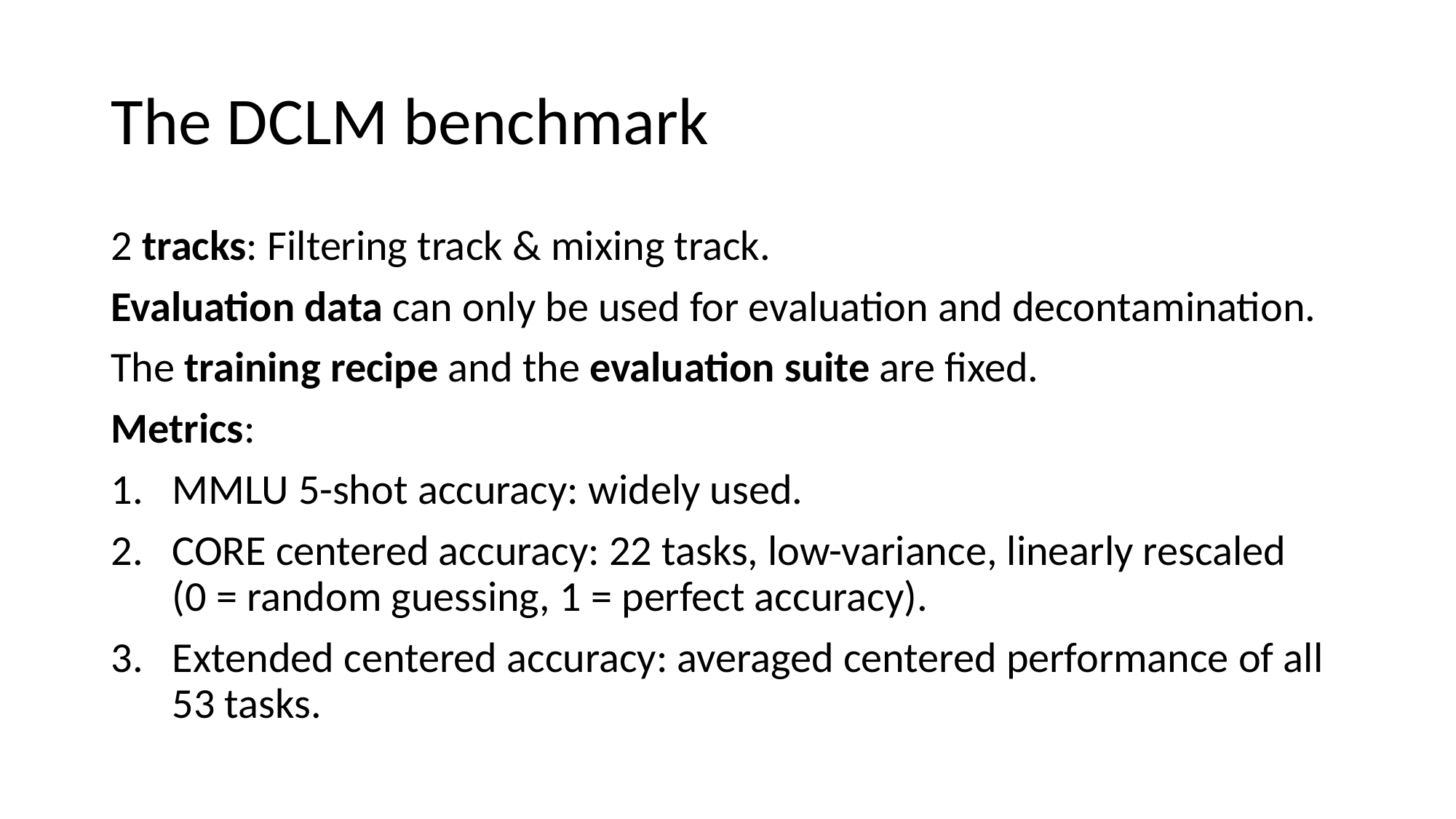

# The DCLM benchmark
2 tracks: Filtering track & mixing track.
Evaluation data can only be used for evaluation and decontamination.
The training recipe and the evaluation suite are fixed.
Metrics:
MMLU 5-shot accuracy: widely used.
Core centered accuracy: 22 tasks, low-variance, linearly rescaled
(0 = random guessing, 1 = perfect accuracy).
Extended centered accuracy: averaged centered performance of all 53 tasks.